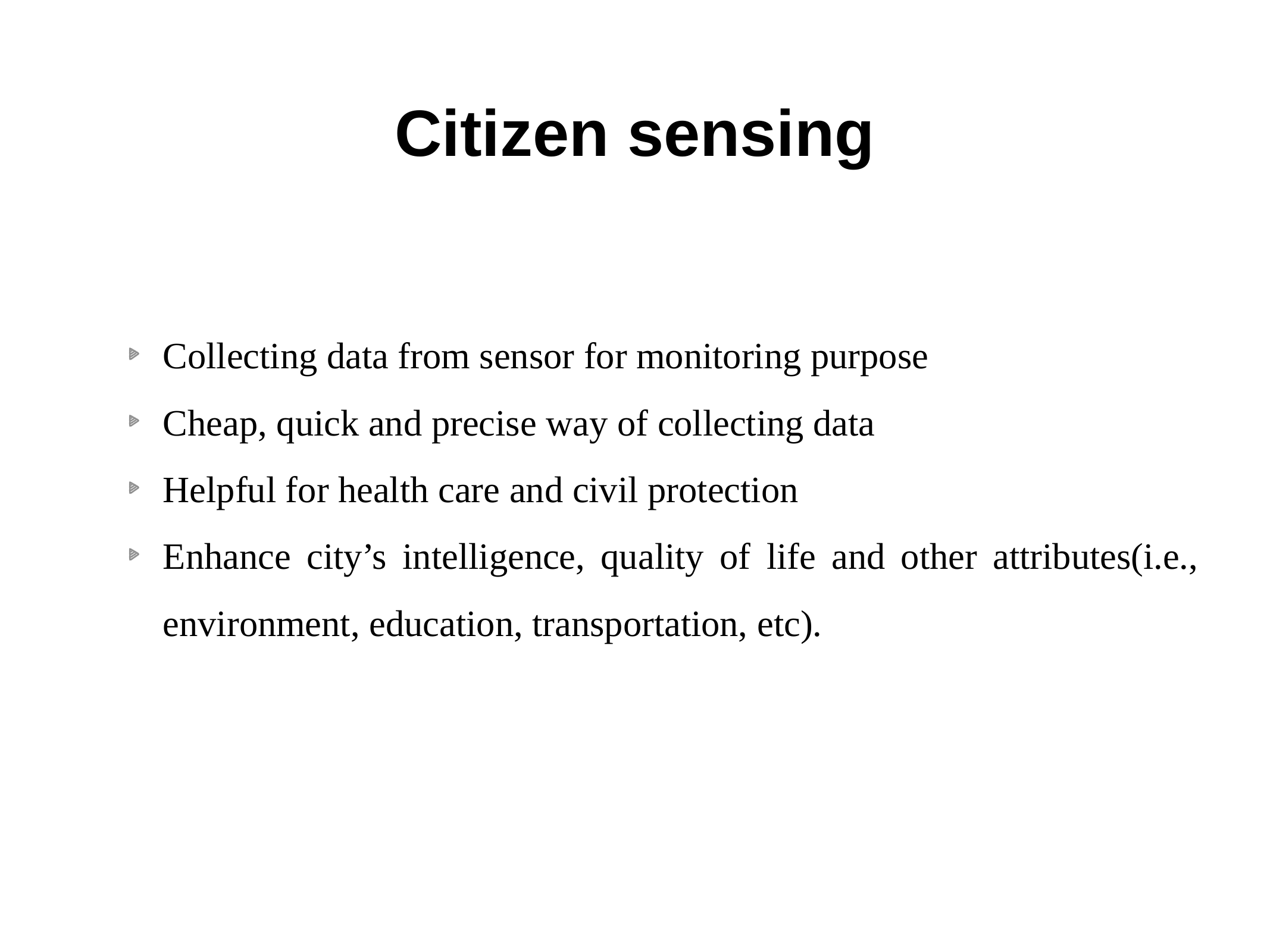

# Citizen sensing

Collecting data from sensor for monitoring purpose
Cheap, quick and precise way of collecting data
Helpful for health care and civil protection
Enhance city’s intelligence, quality of life and other attributes(i.e., environment, education, transportation, etc).
3